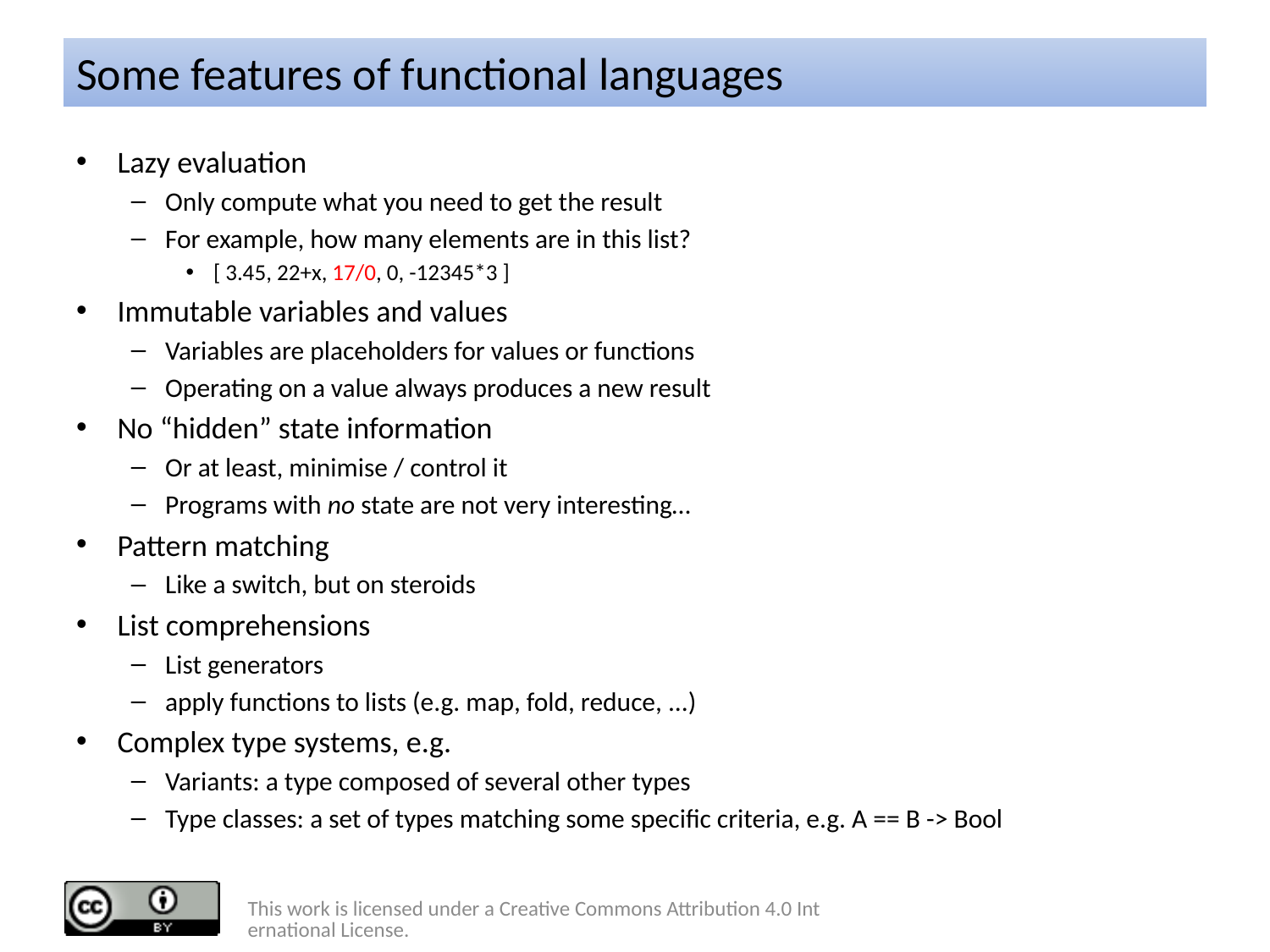

# Some features of functional languages
Lazy evaluation
Only compute what you need to get the result
For example, how many elements are in this list?
[ 3.45, 22+x, 17/0, 0, -12345*3 ]
Immutable variables and values
Variables are placeholders for values or functions
Operating on a value always produces a new result
No “hidden” state information
Or at least, minimise / control it
Programs with no state are not very interesting…
Pattern matching
Like a switch, but on steroids
List comprehensions
List generators
apply functions to lists (e.g. map, fold, reduce, ...)
Complex type systems, e.g.
Variants: a type composed of several other types
Type classes: a set of types matching some specific criteria, e.g. A == B -> Bool
This work is licensed under a Creative Commons Attribution 4.0 International License.